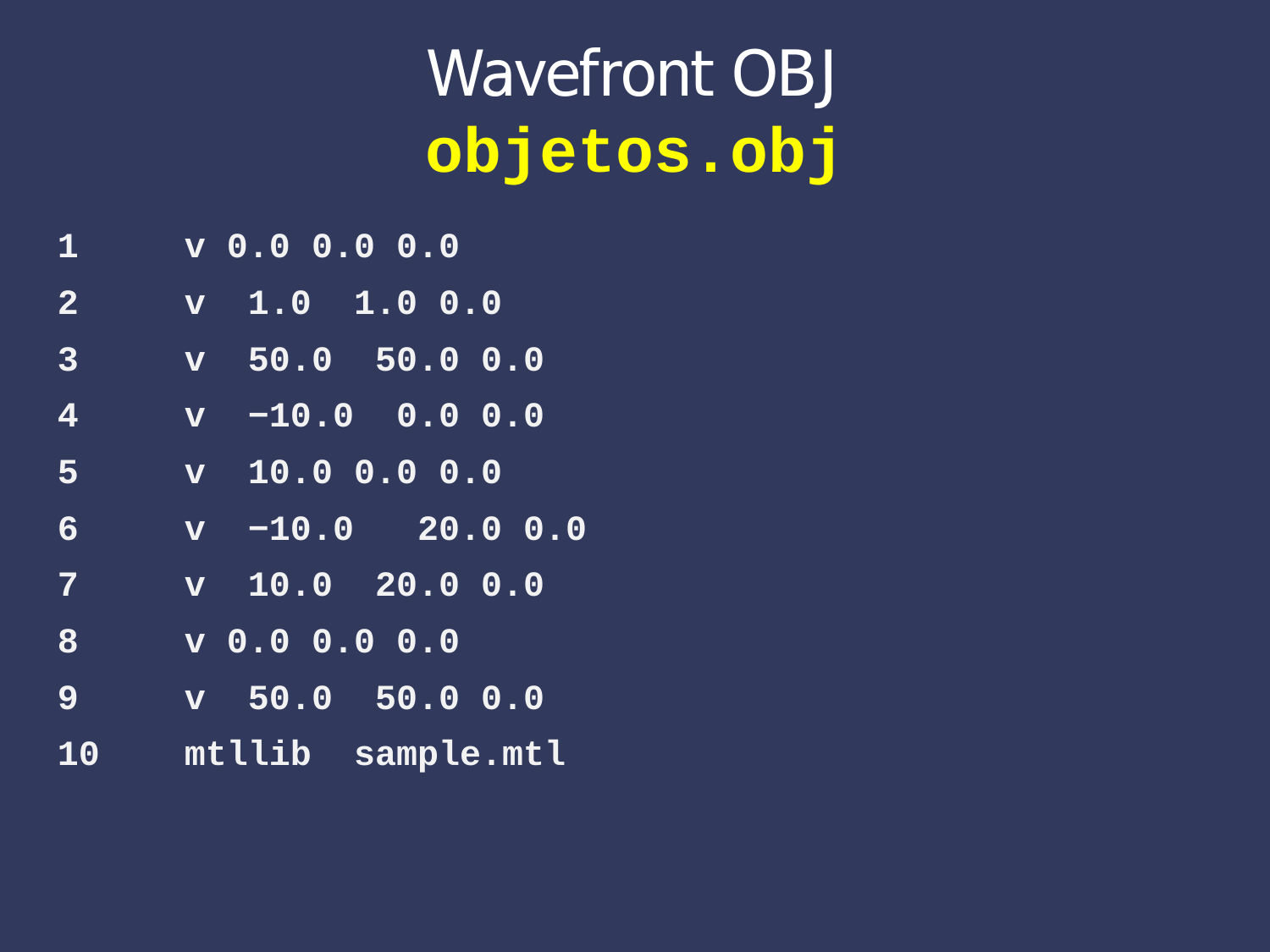

# Wavefront OBJ objetos.obj
1	v 0.0 0.0 0.0
2	v  1.0  1.0 0.0
3	v  50.0  50.0 0.0
4	v  −10.0  0.0 0.0
5	v  10.0 0.0 0.0
6	v  −10.0   20.0 0.0
7	v  10.0  20.0 0.0
8	v 0.0 0.0 0.0
9	v  50.0  50.0 0.0
10	mtllib  sample.mtl